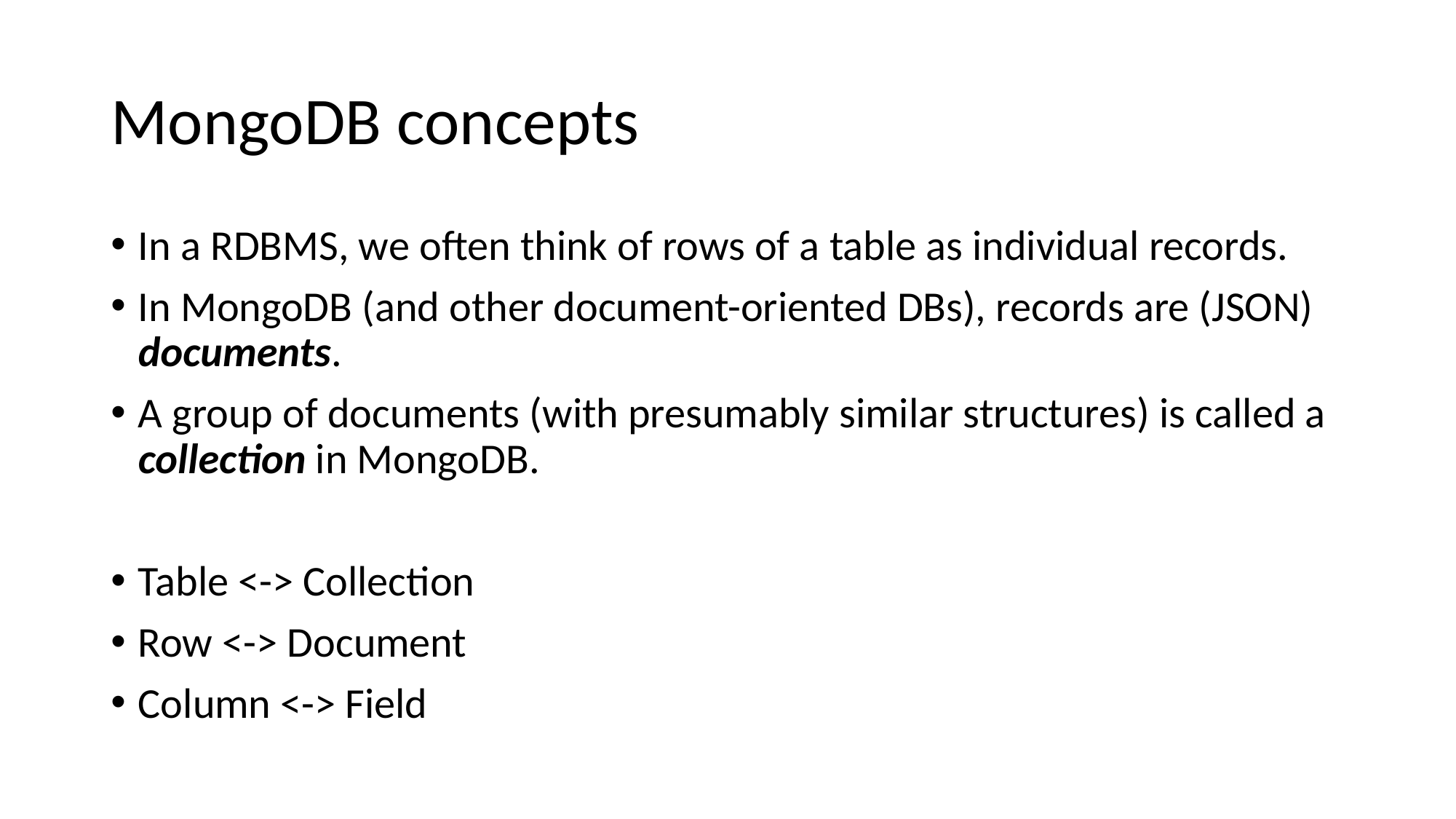

# MongoDB concepts
In a RDBMS, we often think of rows of a table as individual records.
In MongoDB (and other document-oriented DBs), records are (JSON) documents.
A group of documents (with presumably similar structures) is called a collection in MongoDB.

Table <-> Collection
Row <-> Document
Column <-> Field